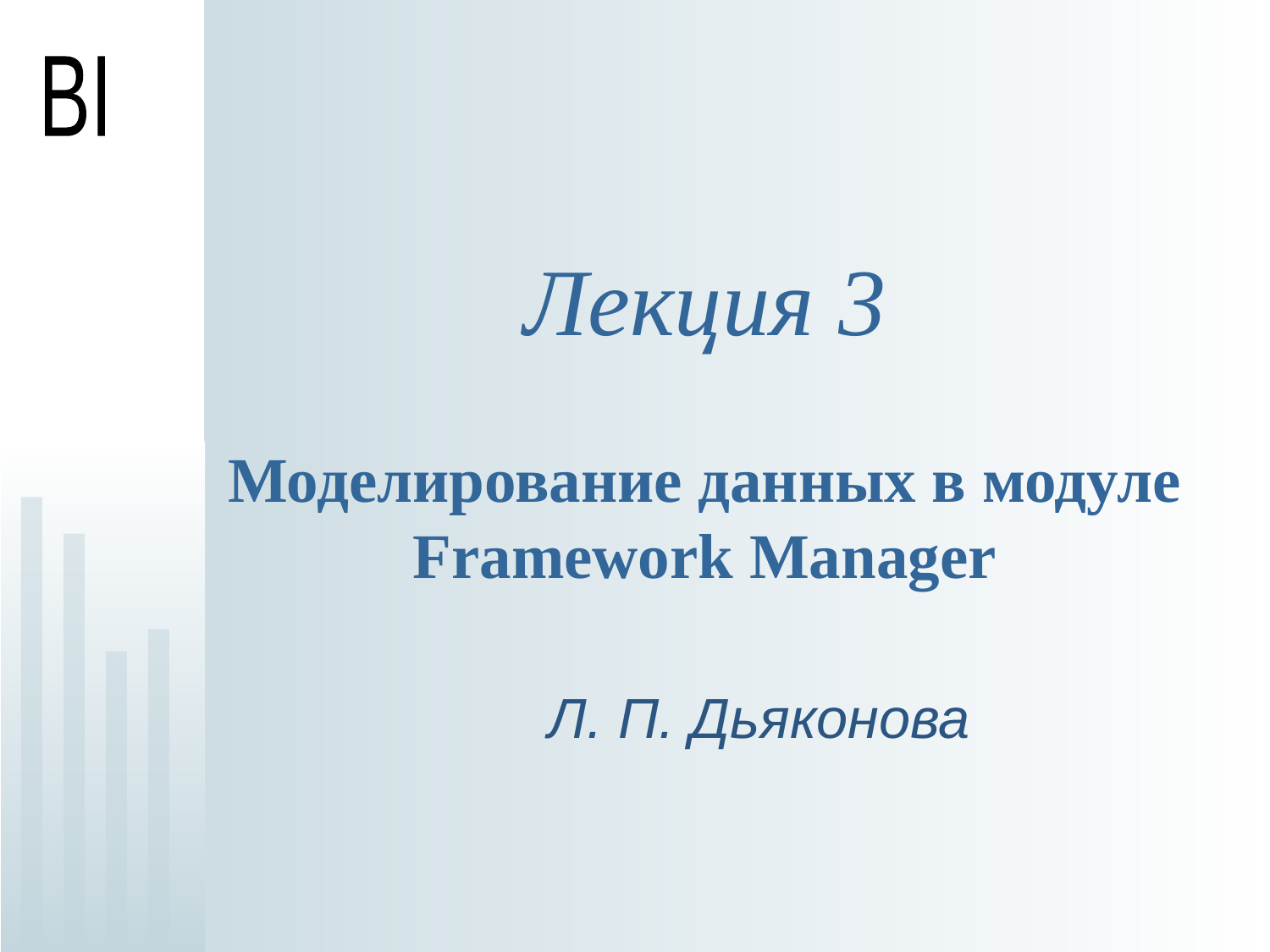

# Лекция 3 Моделирование данных в модуле Framework Manager
Л. П. Дьяконова